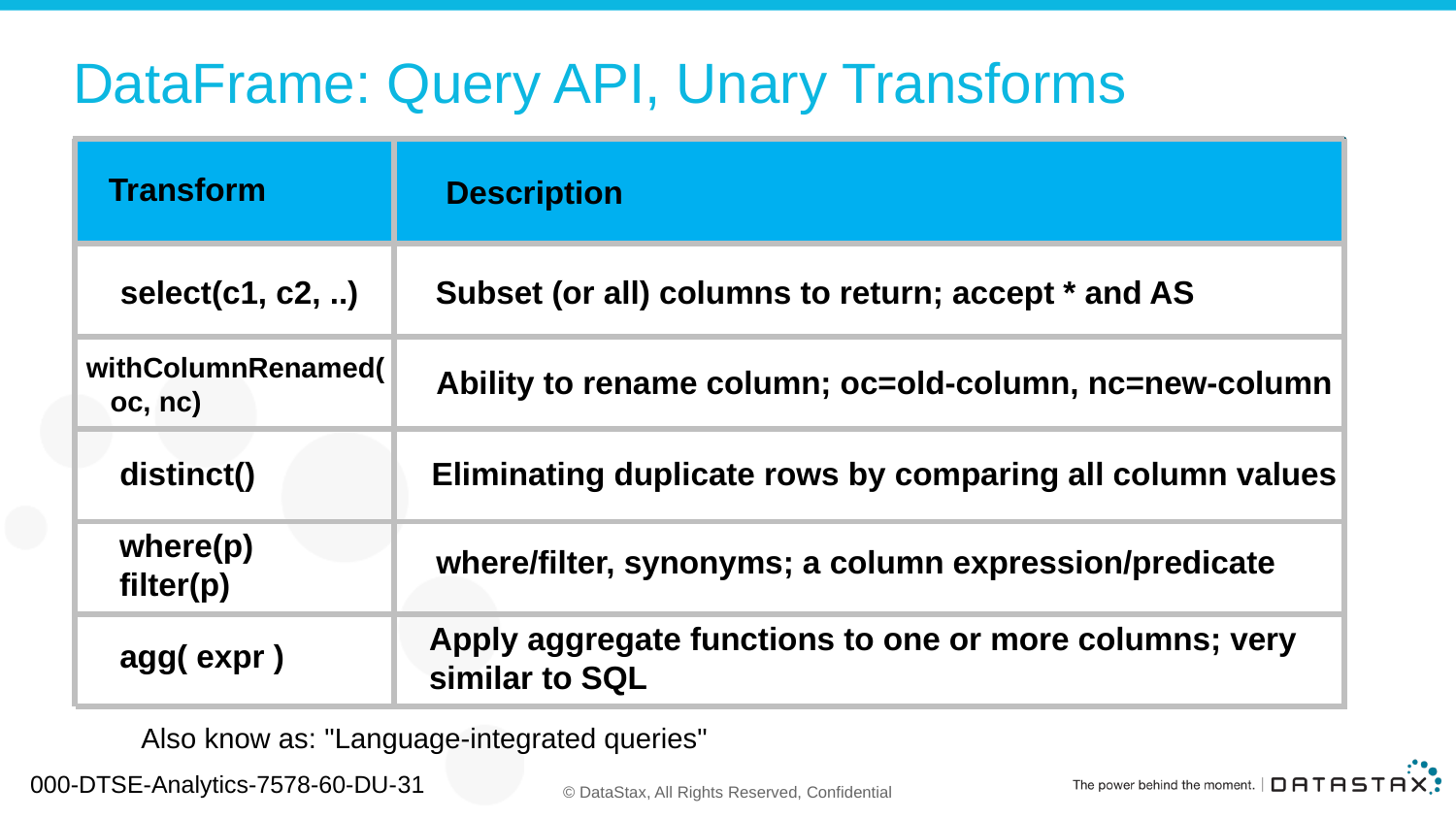

# DataFrame: Query API, Unary Transforms

Transform
Description
select(c1, c2, ..)
Subset (or all) columns to return; accept * and AS
withColumnRenamed(
   oc, nc)
Ability to rename column; oc=old-column, nc=new-column
distinct()
Eliminating duplicate rows by comparing all column values
where(p)
filter(p)
where/filter, synonyms; a column expression/predicate
Apply aggregate functions to one or more columns; very similar to SQL
agg( expr )
Also know as: "Language-integrated queries"
000-DTSE-Analytics-7578-60-DU-31